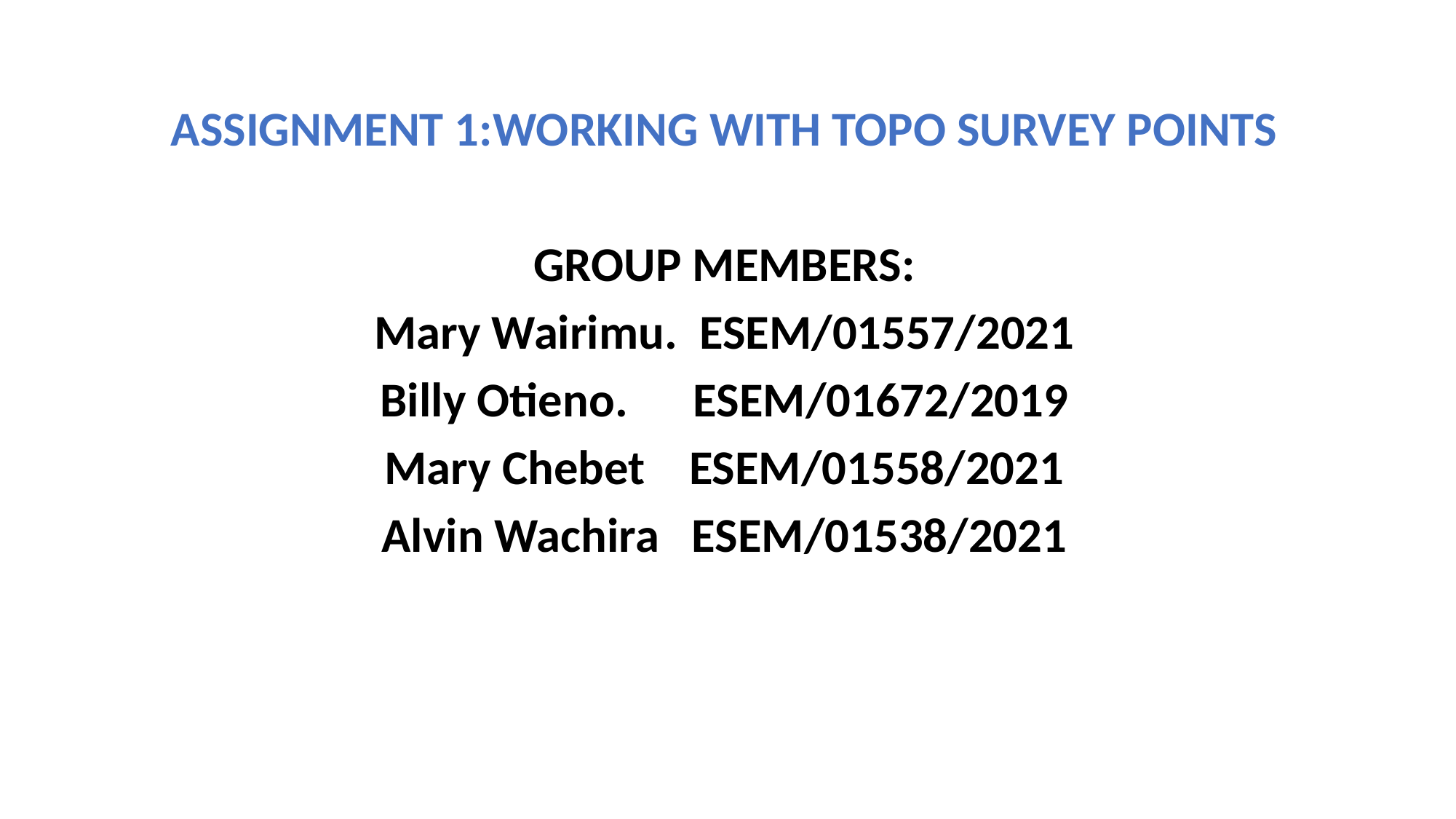

ASSIGNMENT 1:WORKING WITH TOPO SURVEY POINTS

GROUP MEMBERS:
Mary Wairimu.  ESEM/01557/2021
Billy Otieno.      ESEM/01672/2019
Mary Chebet    ESEM/01558/2021
Alvin Wachira   ESEM/01538/2021